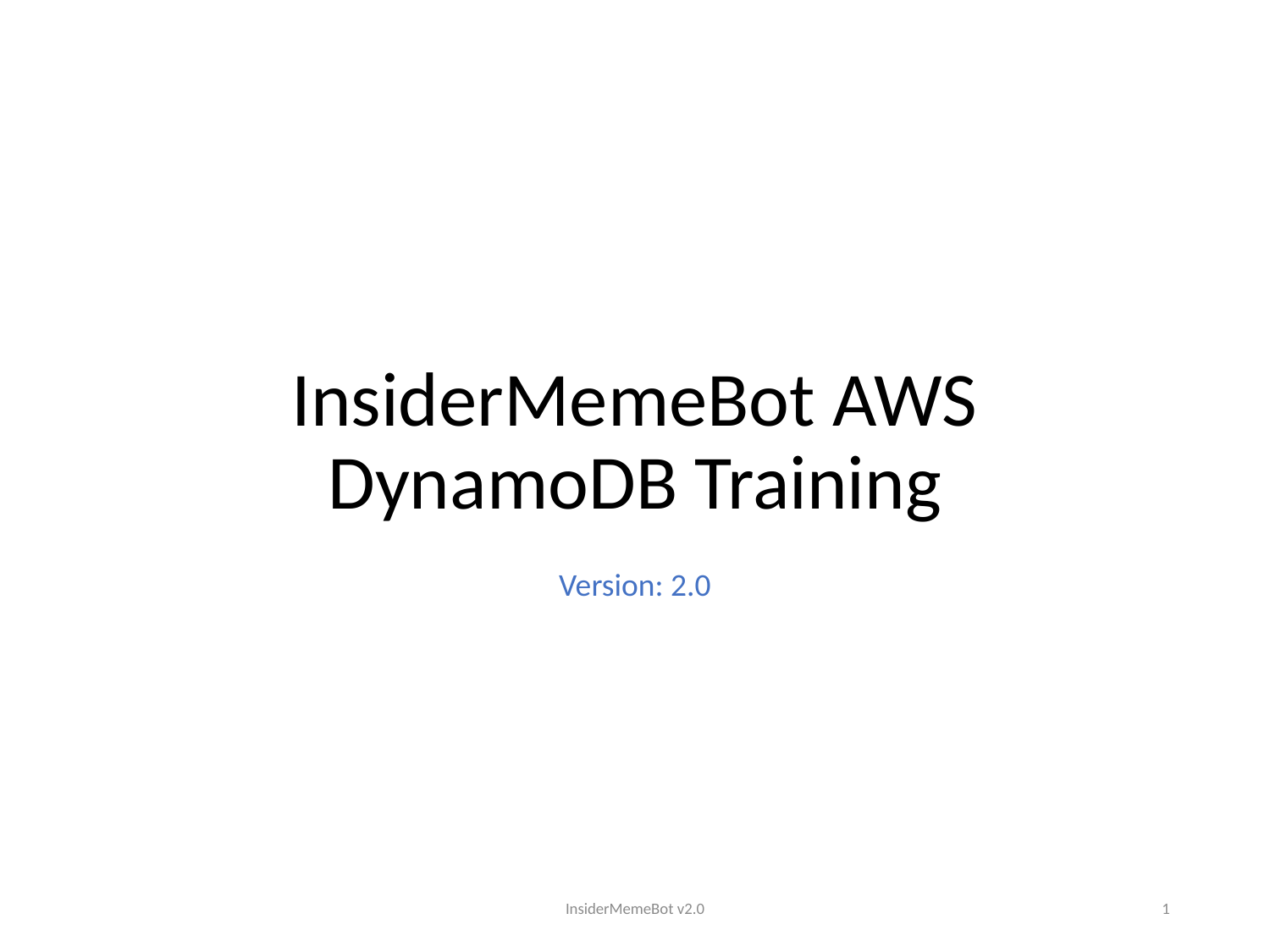

# InsiderMemeBot AWS DynamoDB Training
Version: 2.0
InsiderMemeBot v2.0
1